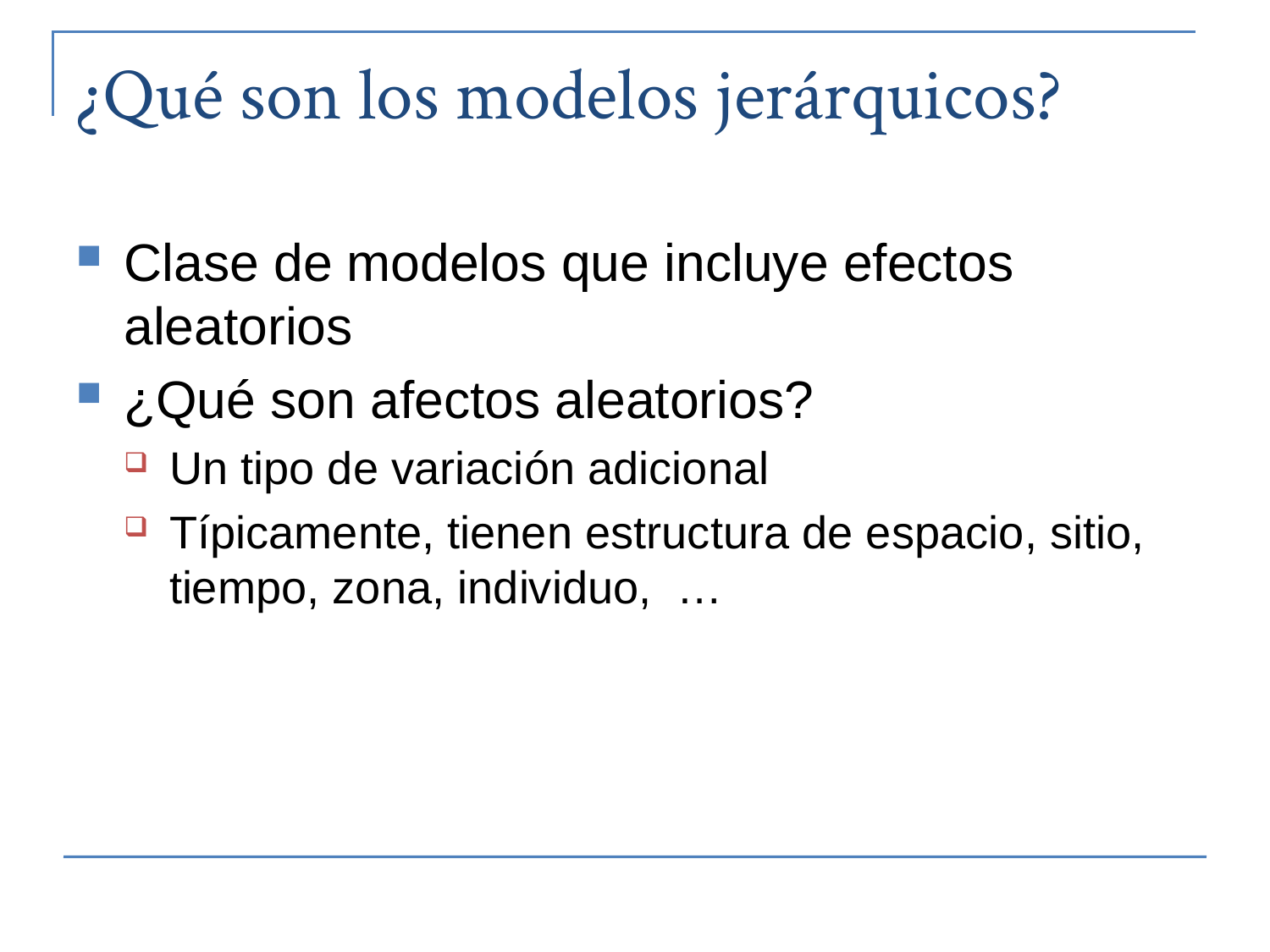

# ¿Qué son los modelos jerárquicos?
Clase de modelos que incluye efectos aleatorios
¿Qué son afectos aleatorios?
Un tipo de variación adicional
Típicamente, tienen estructura de espacio, sitio, tiempo, zona, individuo,  …